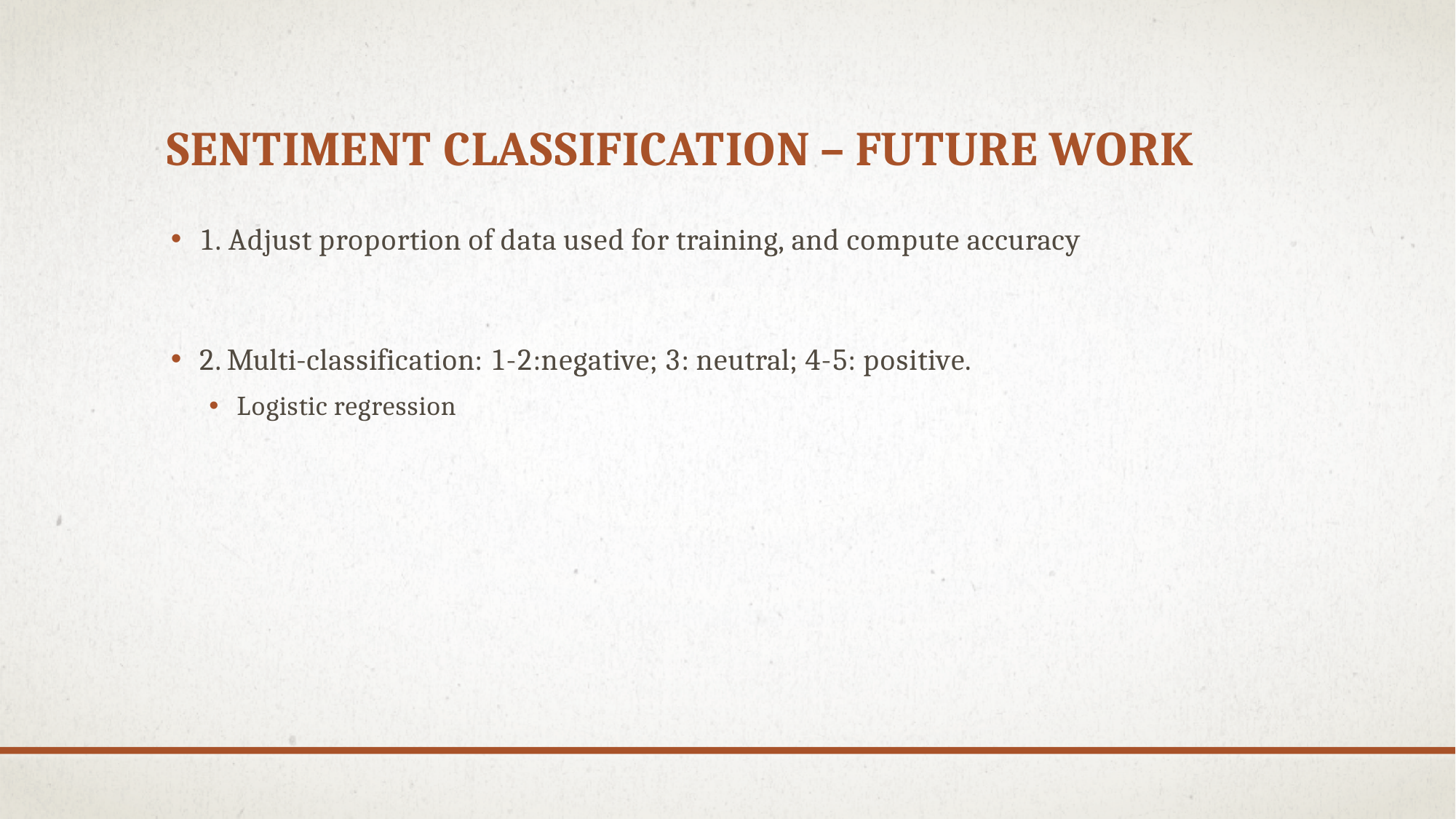

# Sentiment Classification – future work
1. Adjust proportion of data used for training, and compute accuracy

2. Multi-classification: 1-2:negative; 3: neutral; 4-5: positive.
Logistic regression